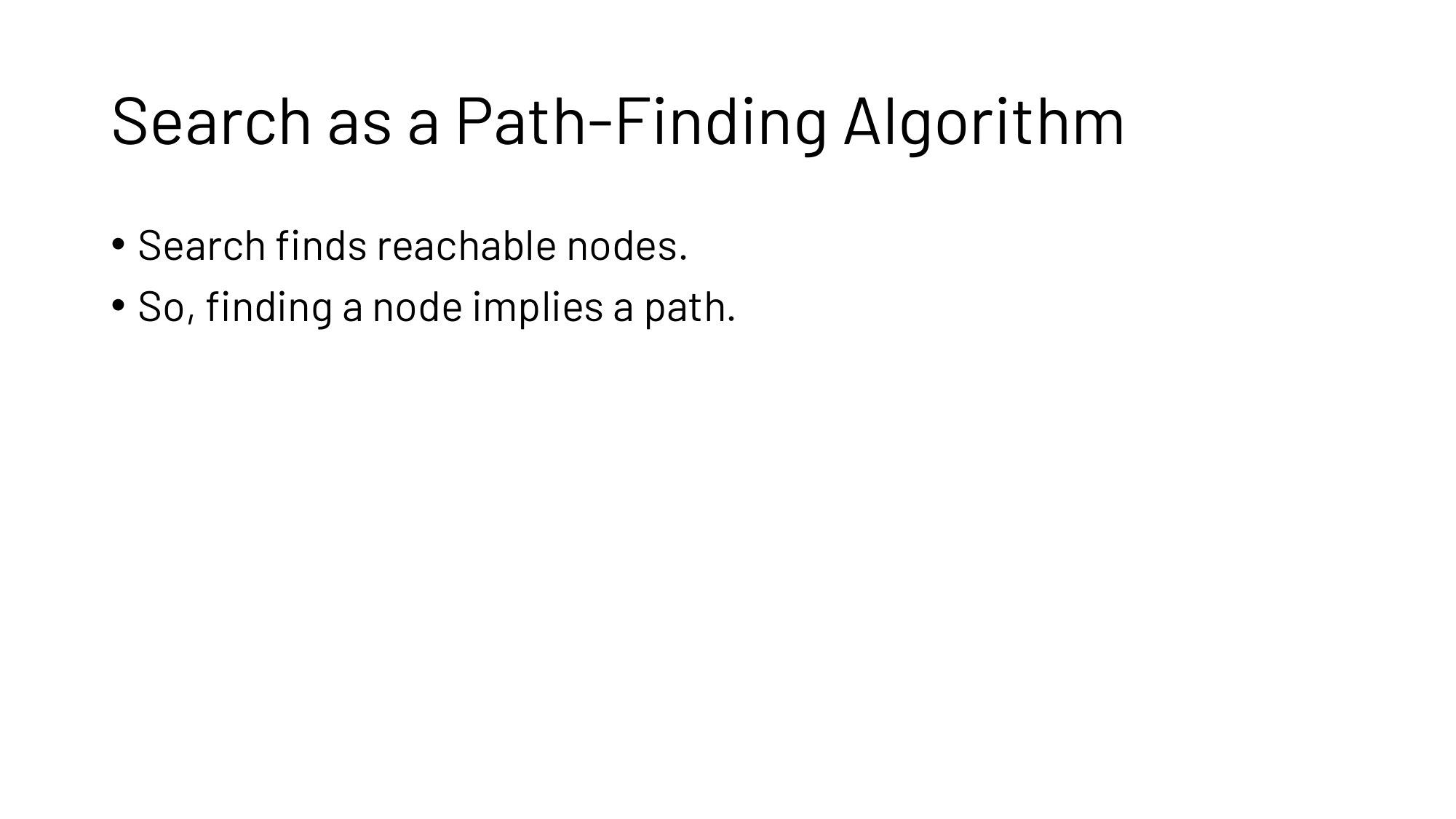

# Search as a Path-Finding Algorithm
Search finds reachable nodes.
So, finding a node implies a path.